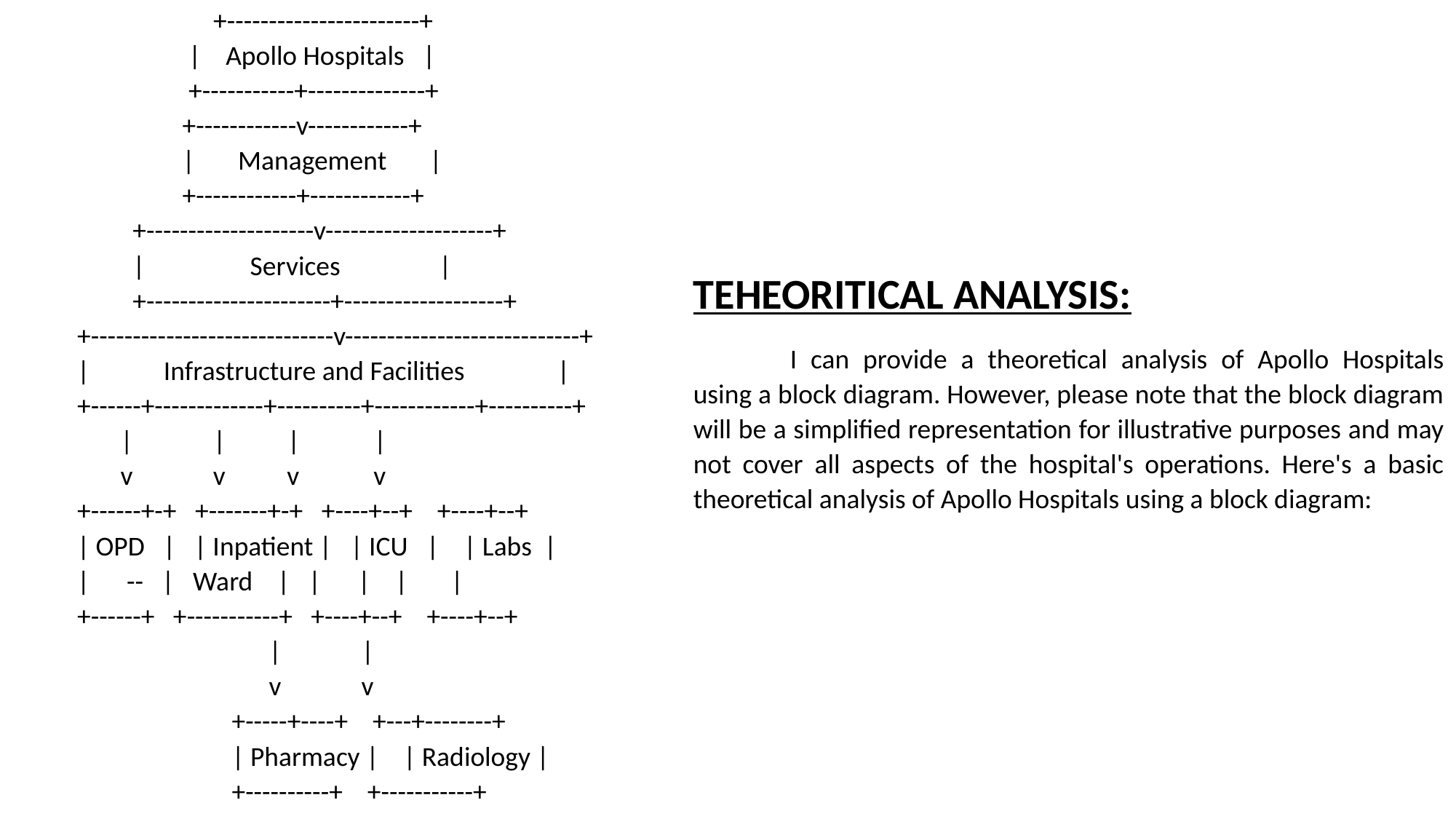

+-----------------------+
                     |    Apollo Hospitals   |
                     +-----------+--------------+
                    +------------v------------+
                    |       Management       |
                    +------------+------------+
            +--------------------v--------------------+
            |                 Services                |
            +----------------------+-------------------+
   +-----------------------------v----------------------------+
   |            Infrastructure and Facilities               |
   +------+-------------+----------+------------+----------+
          |             |          |            |
          v             v          v            v
   +------+-+   +-------+-+   +----+--+    +----+--+
   | OPD   |   | Inpatient |   | ICU   |    | Labs  |
   |      --   |   Ward    |   |      |    |       |
   +------+   +-----------+   +----+--+    +----+--+
                                  |             |
                                  v             v
                            +-----+----+    +---+--------+
                            | Pharmacy |    | Radiology |
                            +----------+    +-----------+

TEHEORITICAL ANALYSIS:

I can provide a theoretical analysis of Apollo Hospitals using a block diagram. However, please note that the block diagram will be a simplified representation for illustrative purposes and may not cover all aspects of the hospital's operations. Here's a basic theoretical analysis of Apollo Hospitals using a block diagram: